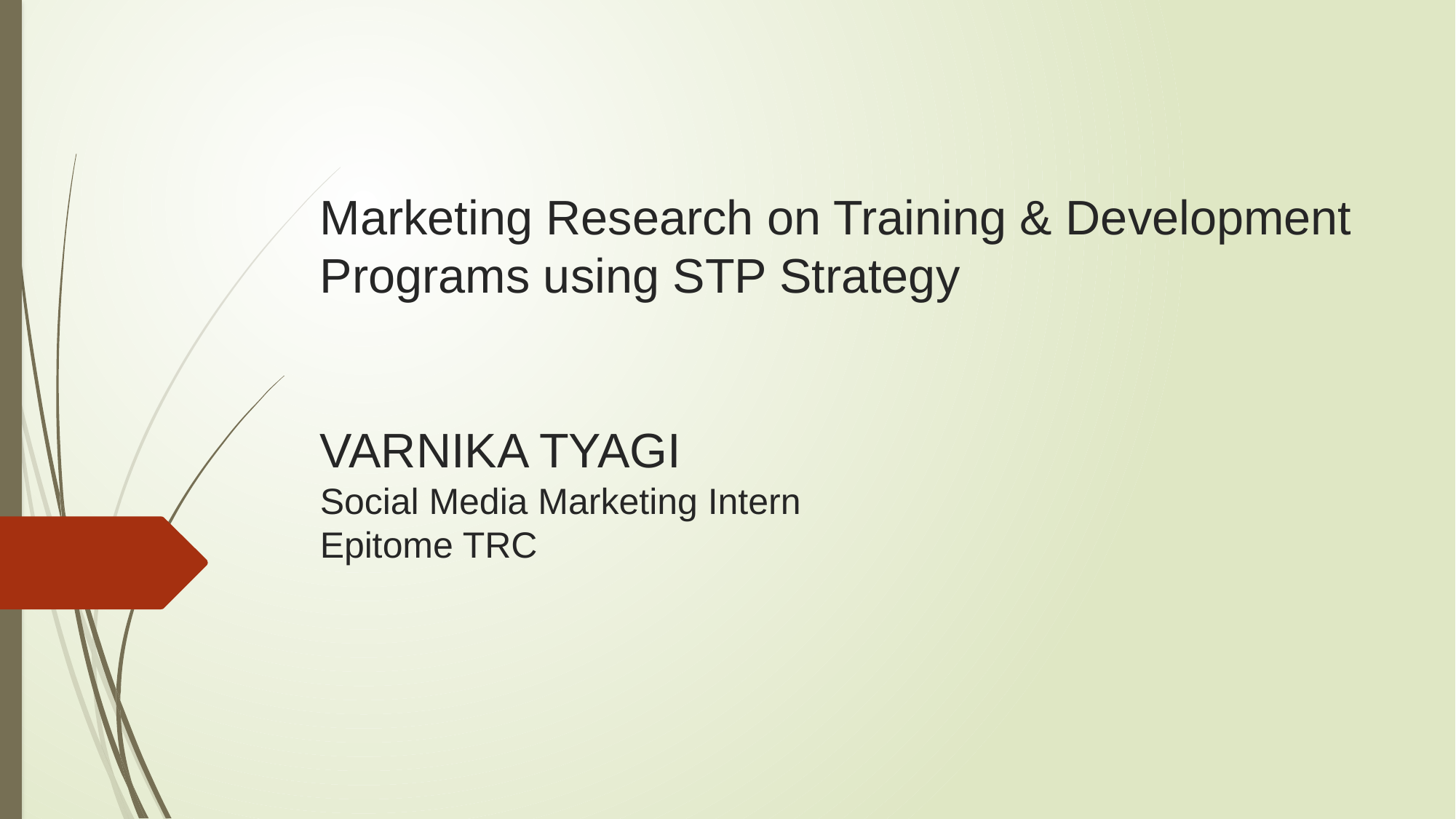

# Marketing Research on Training & Development Programs using STP Strategy VARNIKA TYAGI Social Media Marketing Intern Epitome TRC